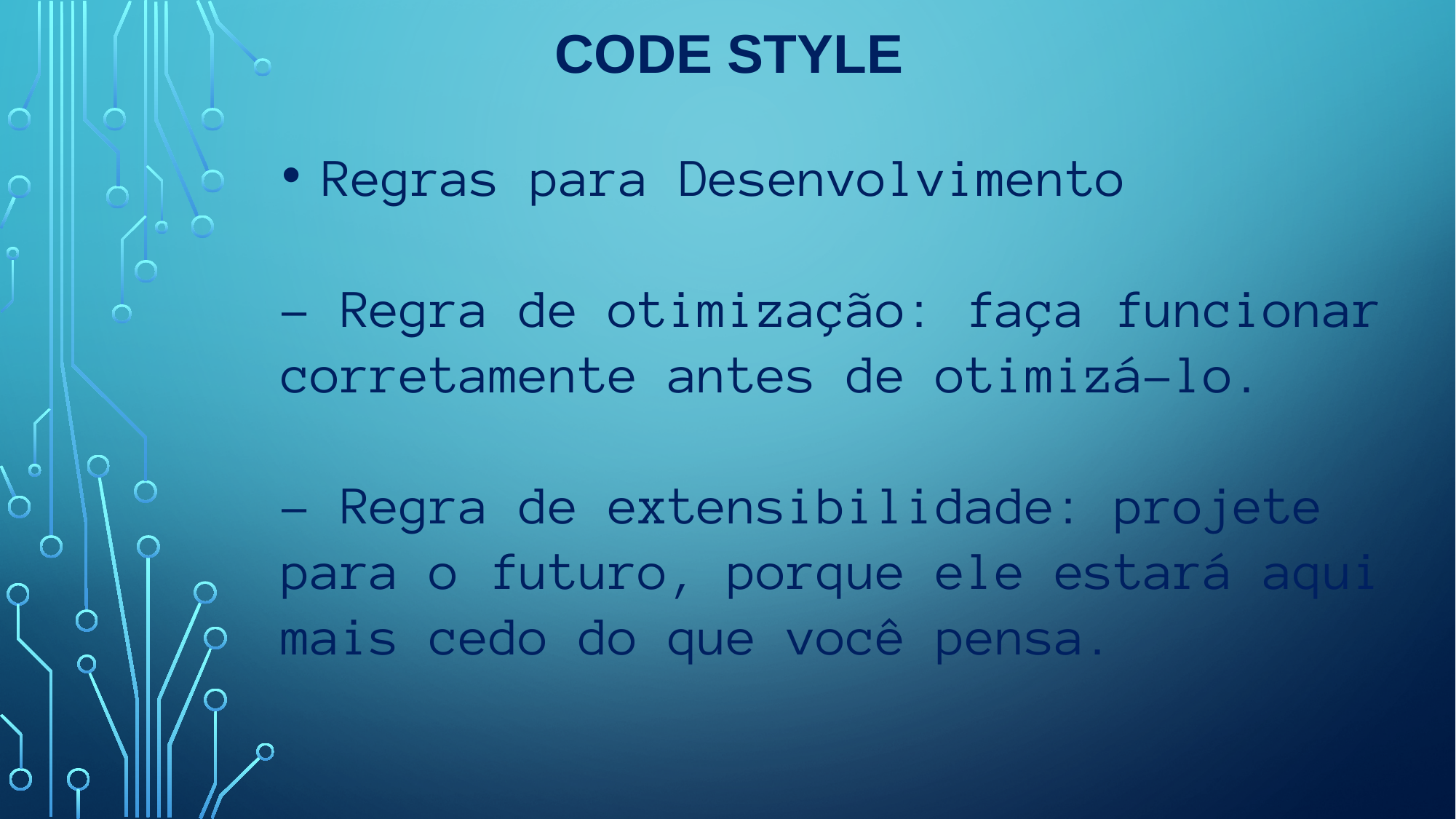

# Code Style
Regras para Desenvolvimento

- Regra de otimização: faça funcionar corretamente antes de otimizá-lo.

- Regra de extensibilidade: projete para o futuro, porque ele estará aqui mais cedo do que você pensa.